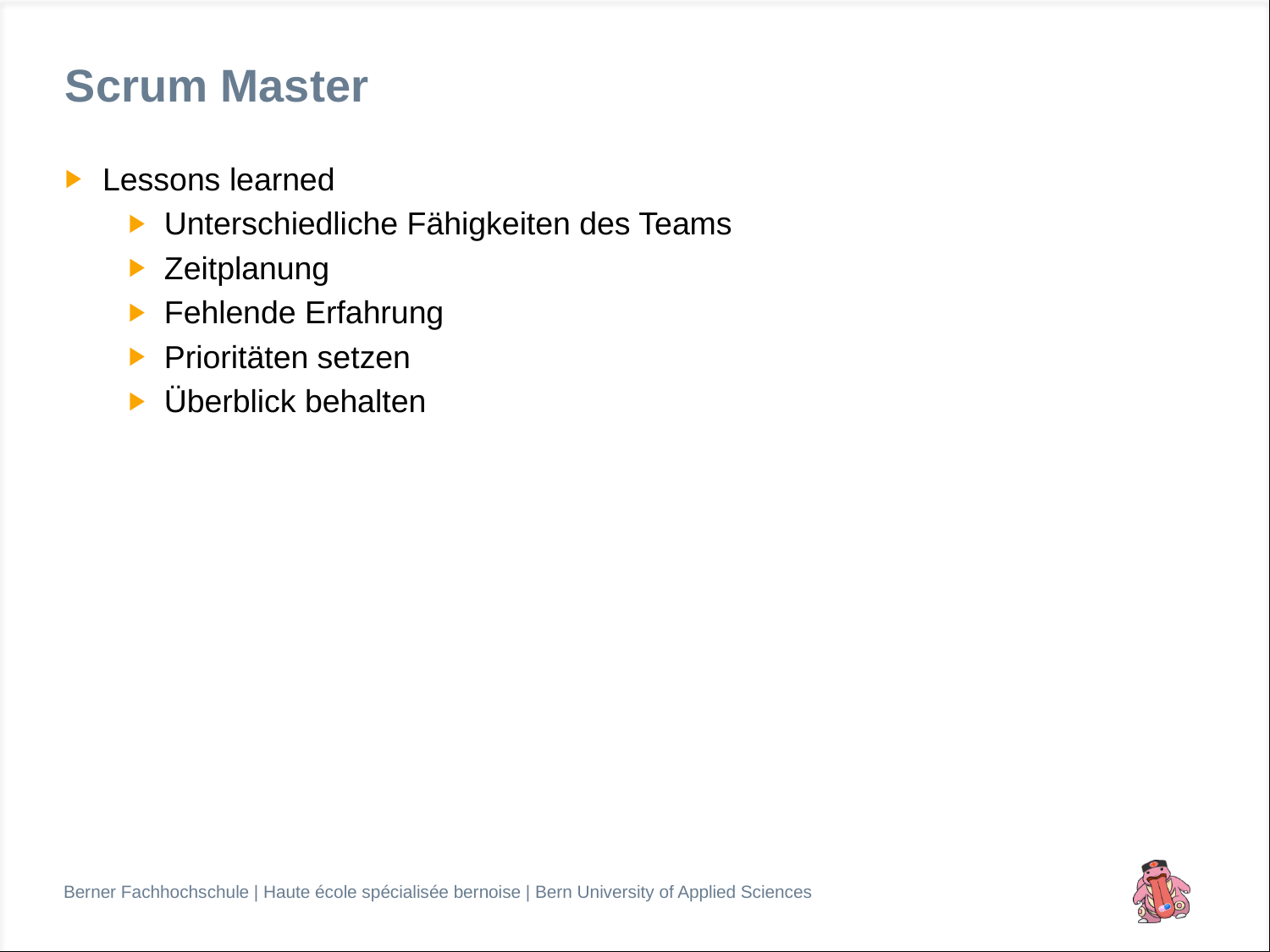

# Scrum Master
Lessons learned
Unterschiedliche Fähigkeiten des Teams
Zeitplanung
Fehlende Erfahrung
Prioritäten setzen
Überblick behalten